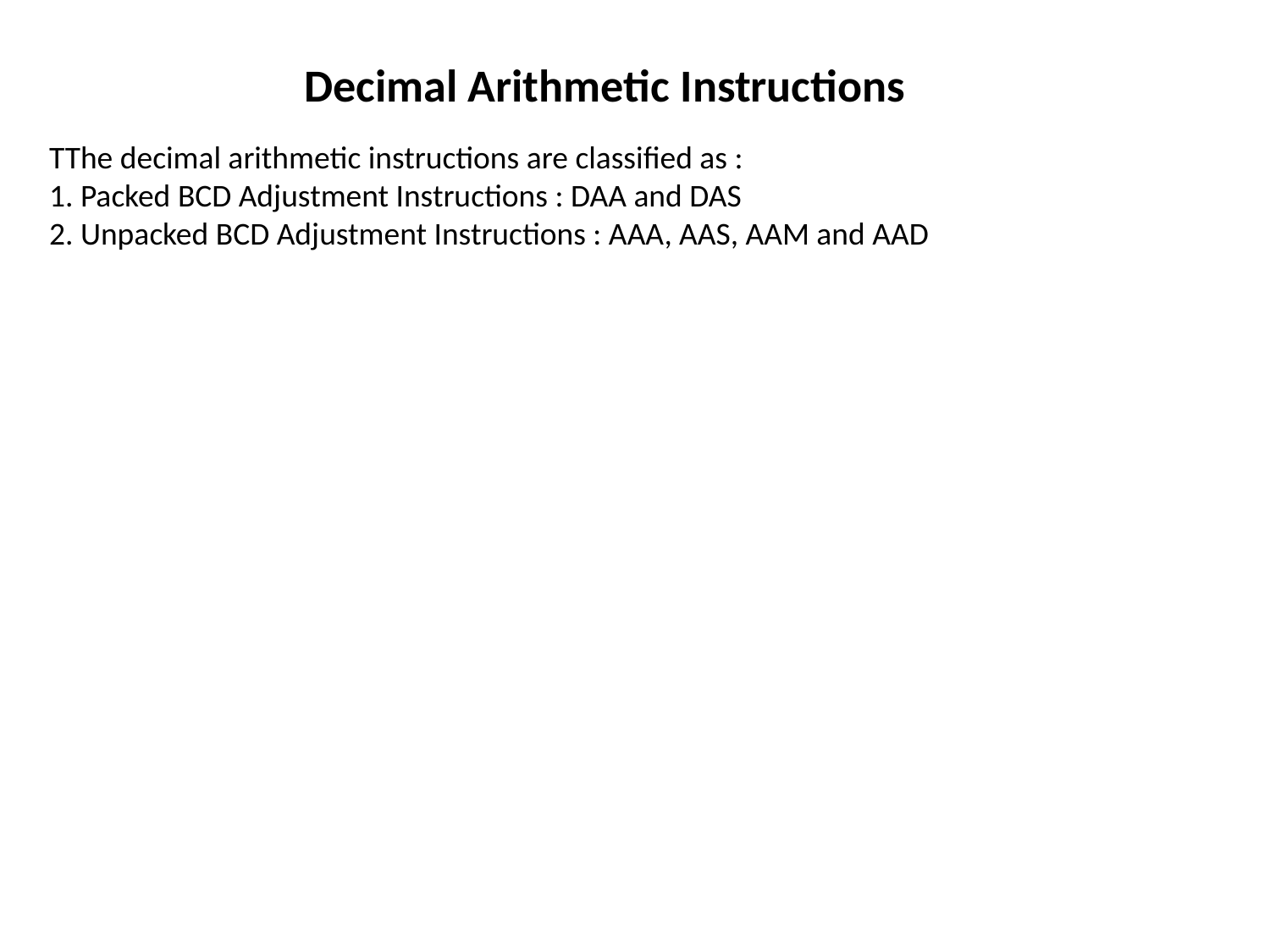

Decimal Arithmetic Instructions

TThe decimal arithmetic instructions are classified as :
1. Packed BCD Adjustment Instructions : DAA and DAS
2. Unpacked BCD Adjustment Instructions : AAA, AAS, AAM and AAD